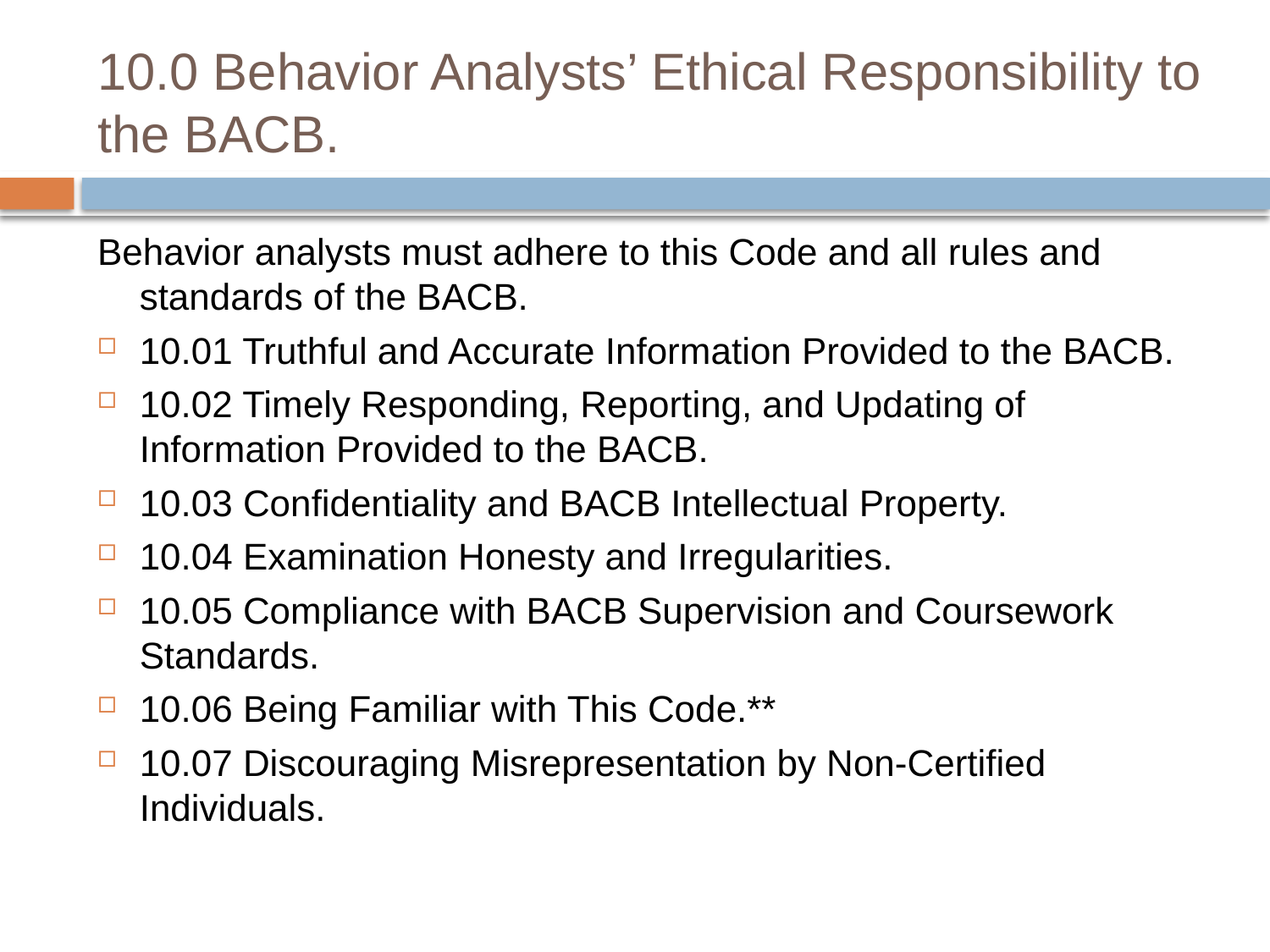

# 10.0 Behavior Analysts’ Ethical Responsibility to the BACB.
Behavior analysts must adhere to this Code and all rules and standards of the BACB.
10.01 Truthful and Accurate Information Provided to the BACB.
10.02 Timely Responding, Reporting, and Updating of Information Provided to the BACB.
10.03 Confidentiality and BACB Intellectual Property.
10.04 Examination Honesty and Irregularities.
10.05 Compliance with BACB Supervision and Coursework Standards.
10.06 Being Familiar with This Code.**
10.07 Discouraging Misrepresentation by Non-Certified Individuals.